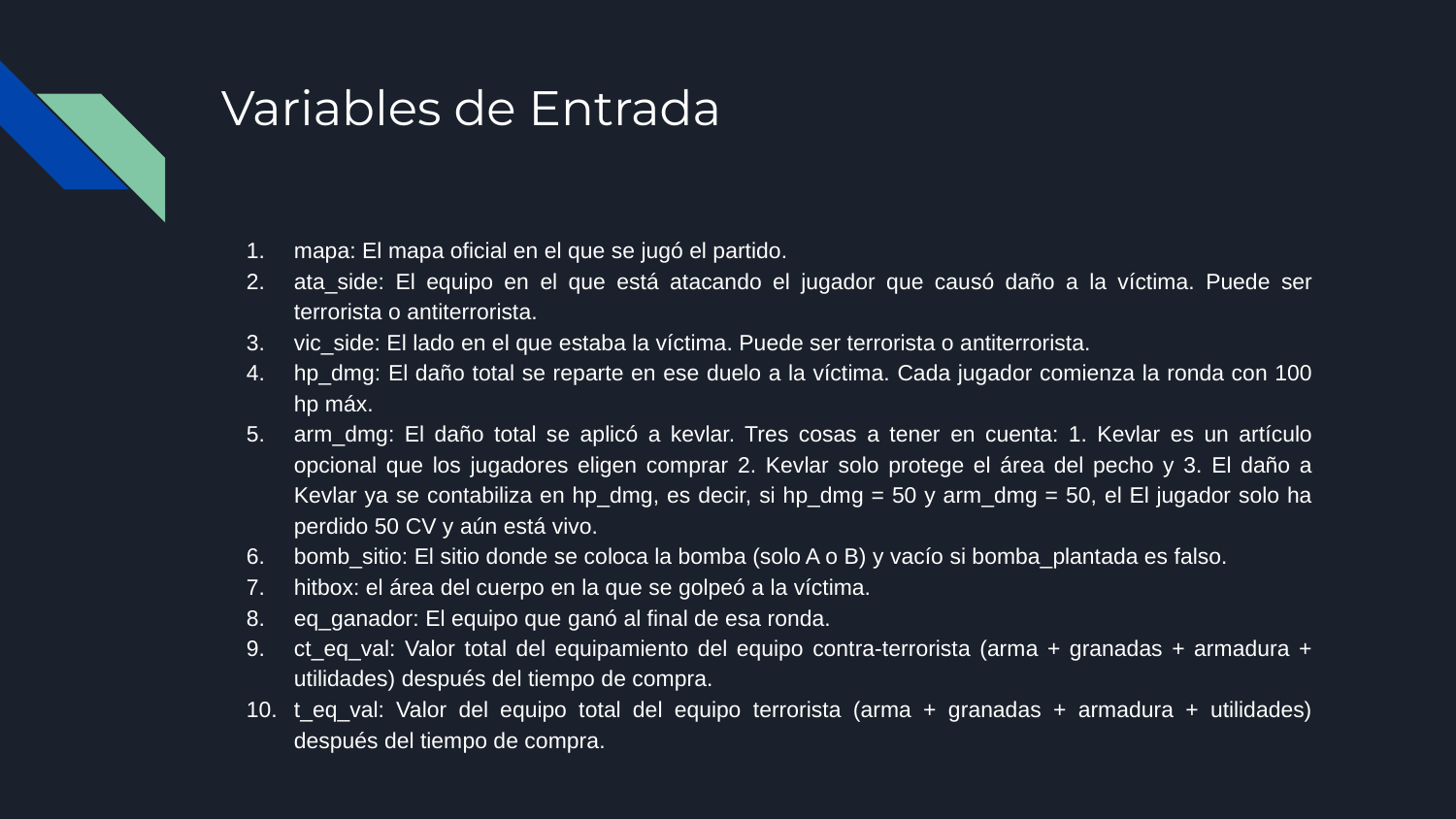

# Variables de Entrada
mapa: El mapa oficial en el que se jugó el partido.
ata_side: El equipo en el que está atacando el jugador que causó daño a la víctima. Puede ser terrorista o antiterrorista.
vic_side: El lado en el que estaba la víctima. Puede ser terrorista o antiterrorista.
hp_dmg: El daño total se reparte en ese duelo a la víctima. Cada jugador comienza la ronda con 100 hp máx.
arm_dmg: El daño total se aplicó a kevlar. Tres cosas a tener en cuenta: 1. Kevlar es un artículo opcional que los jugadores eligen comprar 2. Kevlar solo protege el área del pecho y 3. El daño a Kevlar ya se contabiliza en hp_dmg, es decir, si hp_dmg = 50 y arm_dmg = 50, el El jugador solo ha perdido 50 CV y ​​aún está vivo.
bomb_sitio: El sitio donde se coloca la bomba (solo A o B) y vacío si bomba_plantada es falso.
hitbox: el área del cuerpo en la que se golpeó a la víctima.
eq_ganador: El equipo que ganó al final de esa ronda.
ct_eq_val: Valor total del equipamiento del equipo contra-terrorista (arma + granadas + armadura + utilidades) después del tiempo de compra.
t_eq_val: Valor del equipo total del equipo terrorista (arma + granadas + armadura + utilidades) después del tiempo de compra.